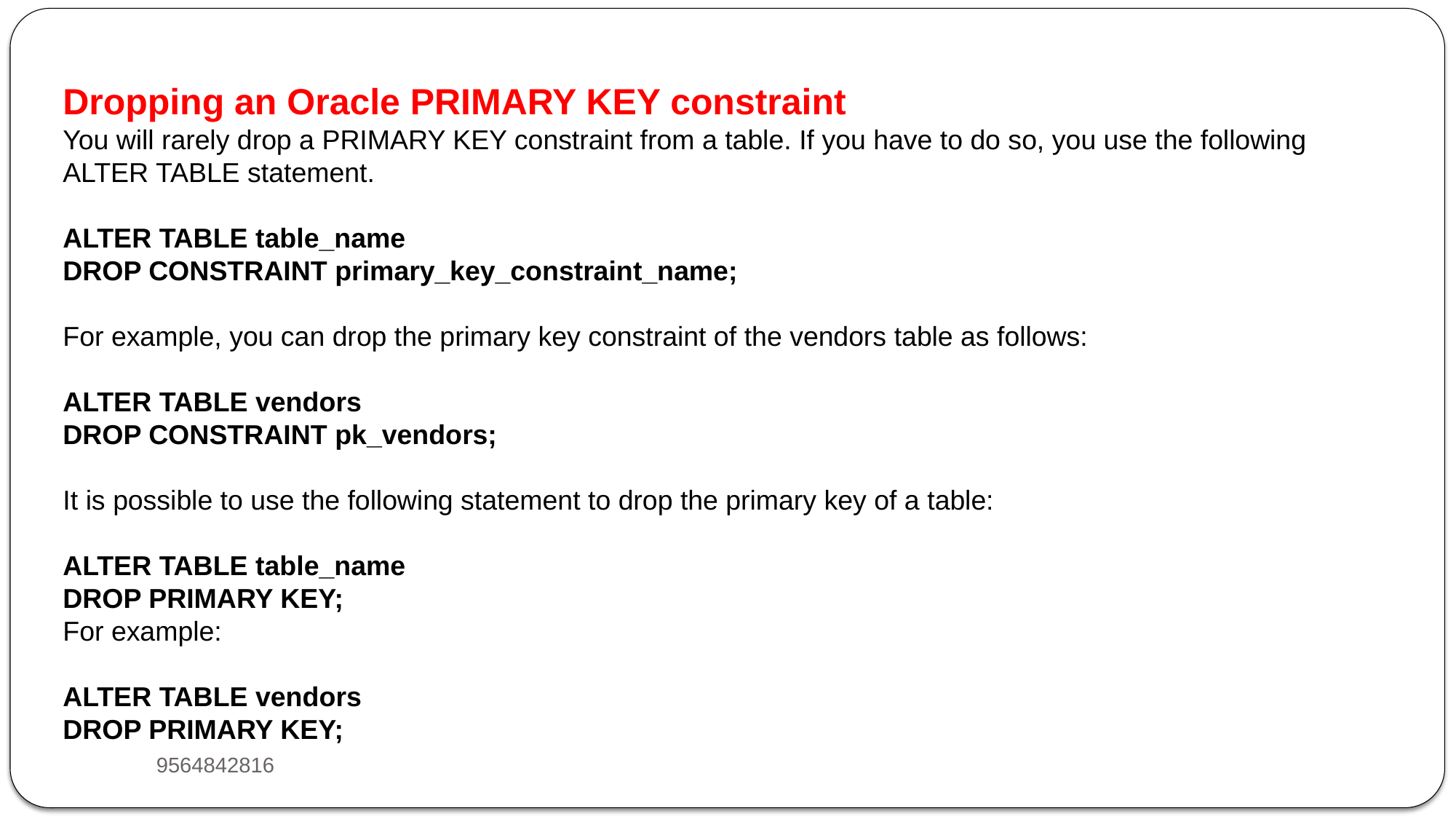

Dropping an Oracle PRIMARY KEY constraint
You will rarely drop a PRIMARY KEY constraint from a table. If you have to do so, you use the following ALTER TABLE statement.

ALTER TABLE table_name
DROP CONSTRAINT primary_key_constraint_name;

For example, you can drop the primary key constraint of the vendors table as follows:

ALTER TABLE vendors
DROP CONSTRAINT pk_vendors;

It is possible to use the following statement to drop the primary key of a table:

ALTER TABLE table_name
DROP PRIMARY KEY;
For example:

ALTER TABLE vendors
DROP PRIMARY KEY;
9564842816